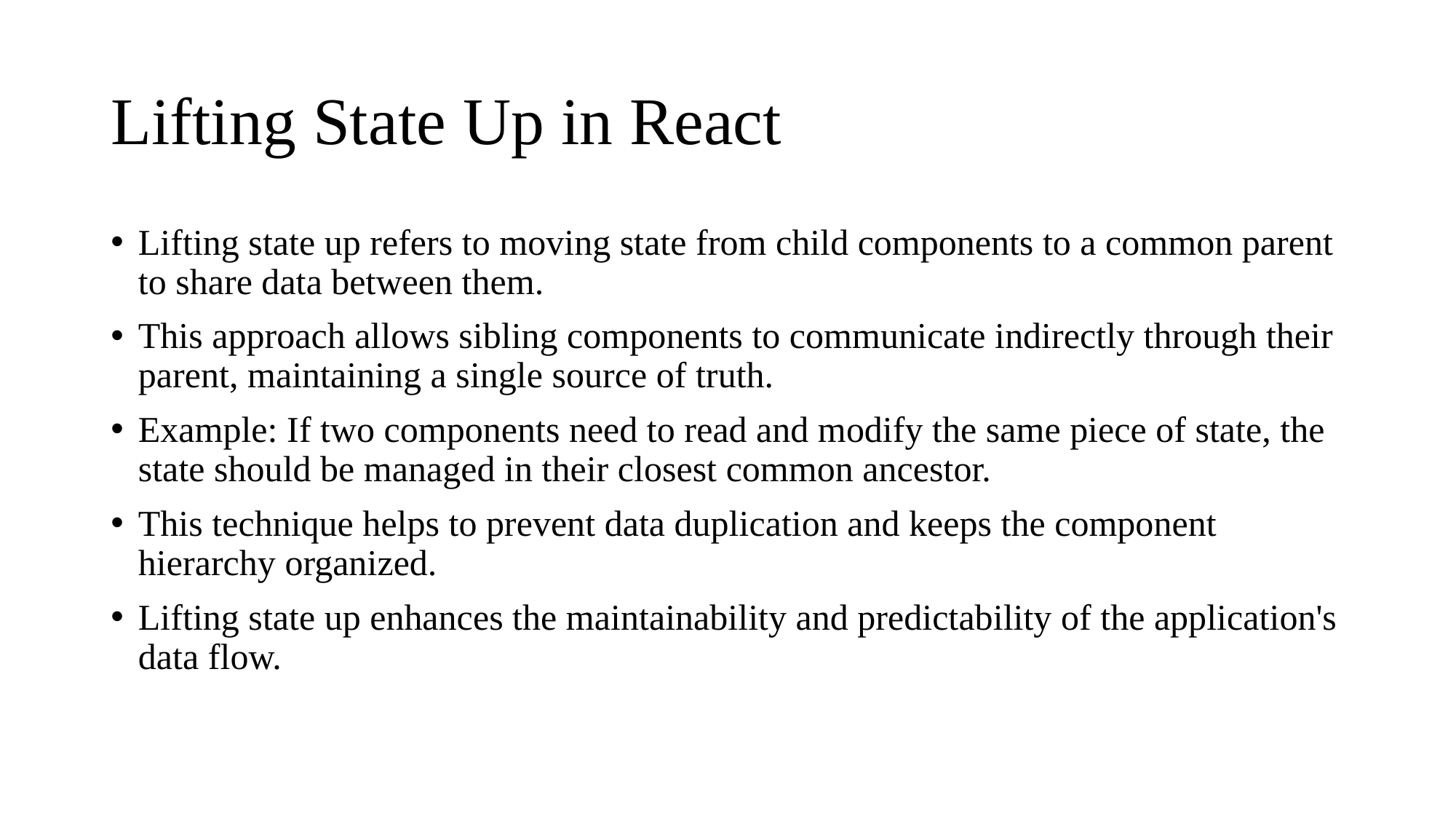

# Lifting State Up in React
Lifting state up refers to moving state from child components to a common parent to share data between them.
This approach allows sibling components to communicate indirectly through their parent, maintaining a single source of truth.
Example: If two components need to read and modify the same piece of state, the state should be managed in their closest common ancestor.
This technique helps to prevent data duplication and keeps the component hierarchy organized.
Lifting state up enhances the maintainability and predictability of the application's data flow.